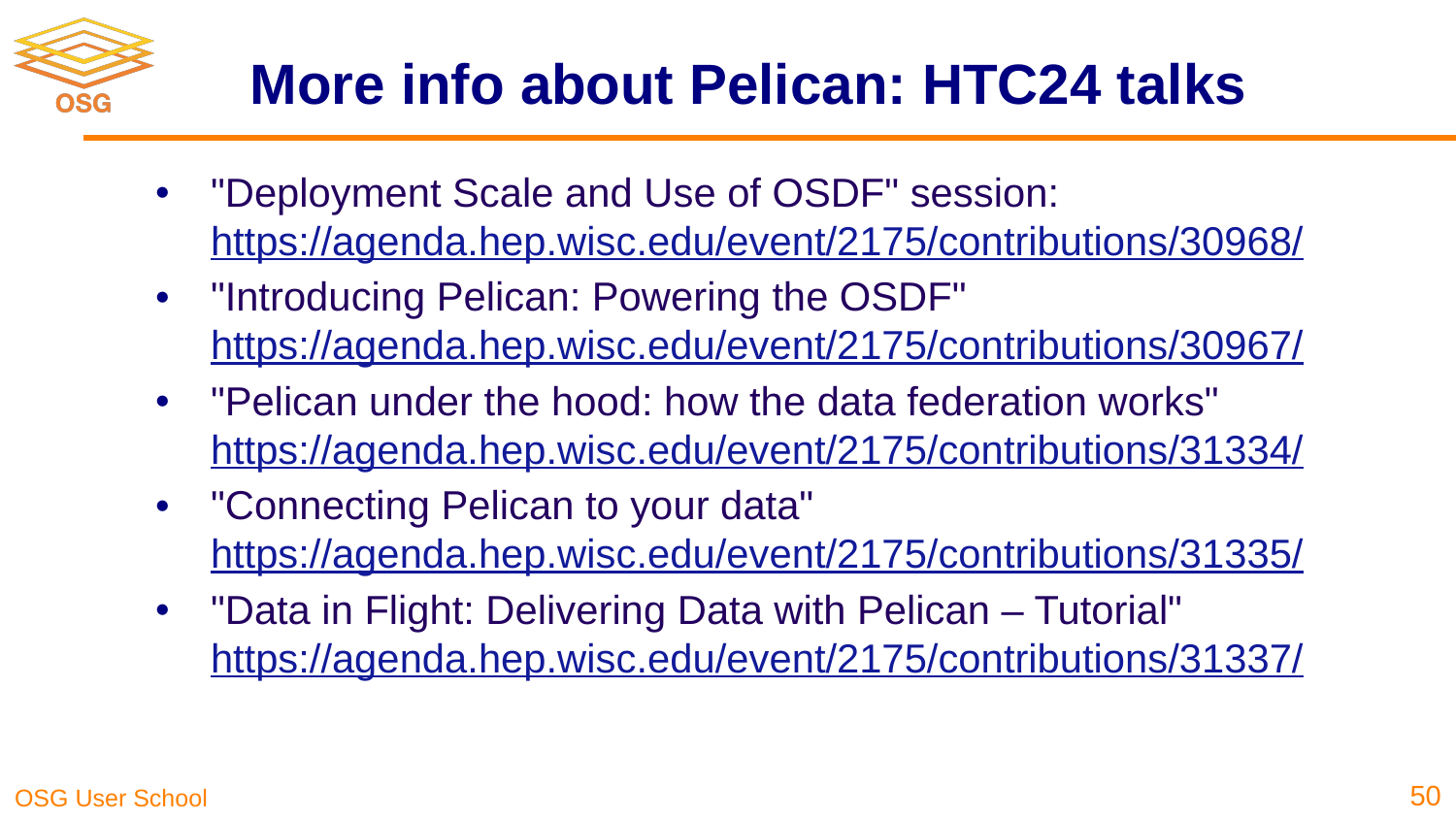

# More info about Pelican: HTC24 talks
"Deployment Scale and Use of OSDF" session:
https://agenda.hep.wisc.edu/event/2175/contributions/30968/
"Introducing Pelican: Powering the OSDF"
https://agenda.hep.wisc.edu/event/2175/contributions/30967/
"Pelican under the hood: how the data federation works"
https://agenda.hep.wisc.edu/event/2175/contributions/31334/
"Connecting Pelican to your data"
https://agenda.hep.wisc.edu/event/2175/contributions/31335/
"Data in Flight: Delivering Data with Pelican – Tutorial"
https://agenda.hep.wisc.edu/event/2175/contributions/31337/
50